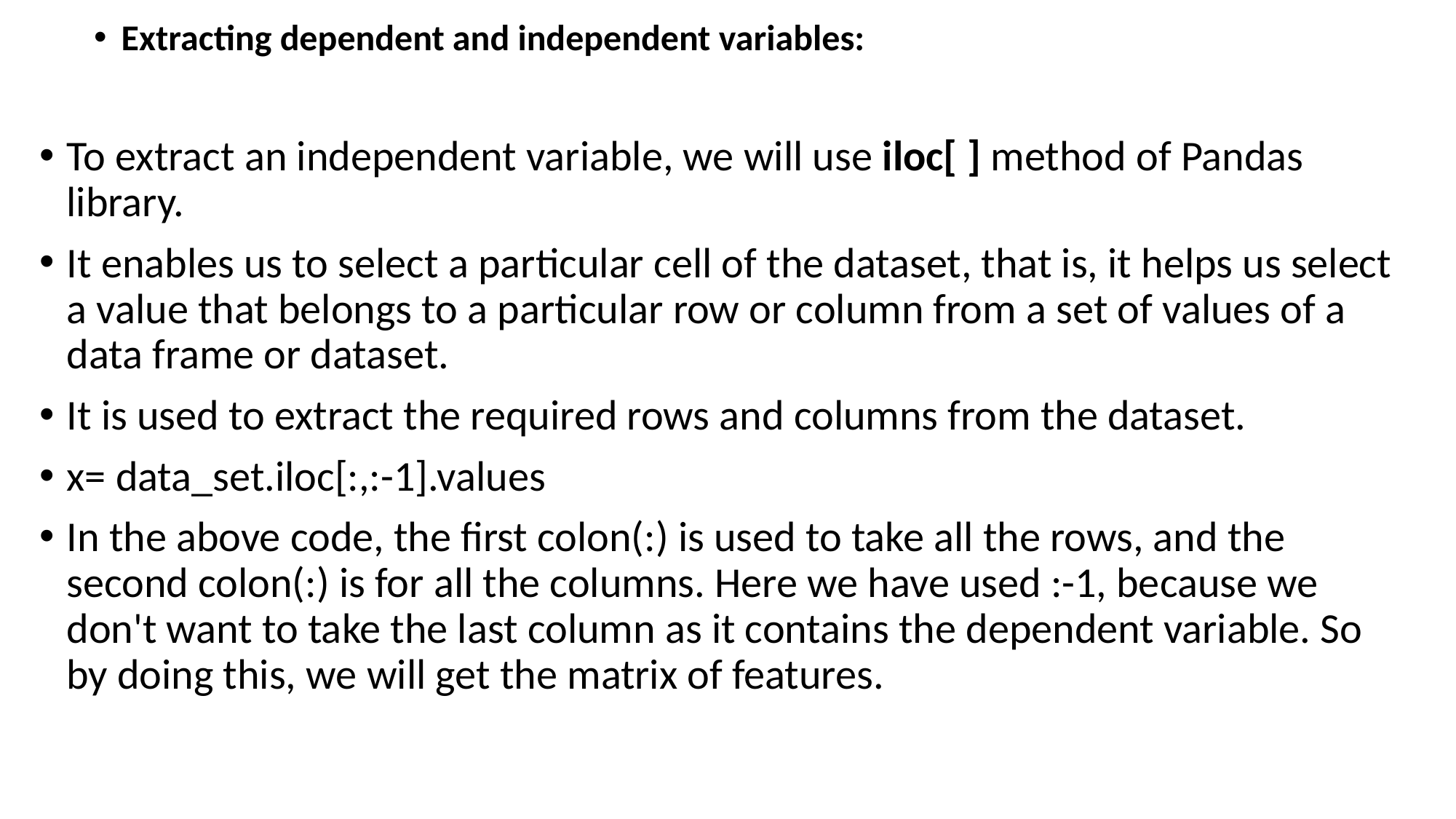

Extracting dependent and independent variables:

To extract an independent variable, we will use iloc[ ] method of Pandas library.
It enables us to select a particular cell of the dataset, that is, it helps us select a value that belongs to a particular row or column from a set of values of a data frame or dataset.
It is used to extract the required rows and columns from the dataset.
x= data_set.iloc[:,:-1].values
In the above code, the first colon(:) is used to take all the rows, and the second colon(:) is for all the columns. Here we have used :-1, because we don't want to take the last column as it contains the dependent variable. So by doing this, we will get the matrix of features.